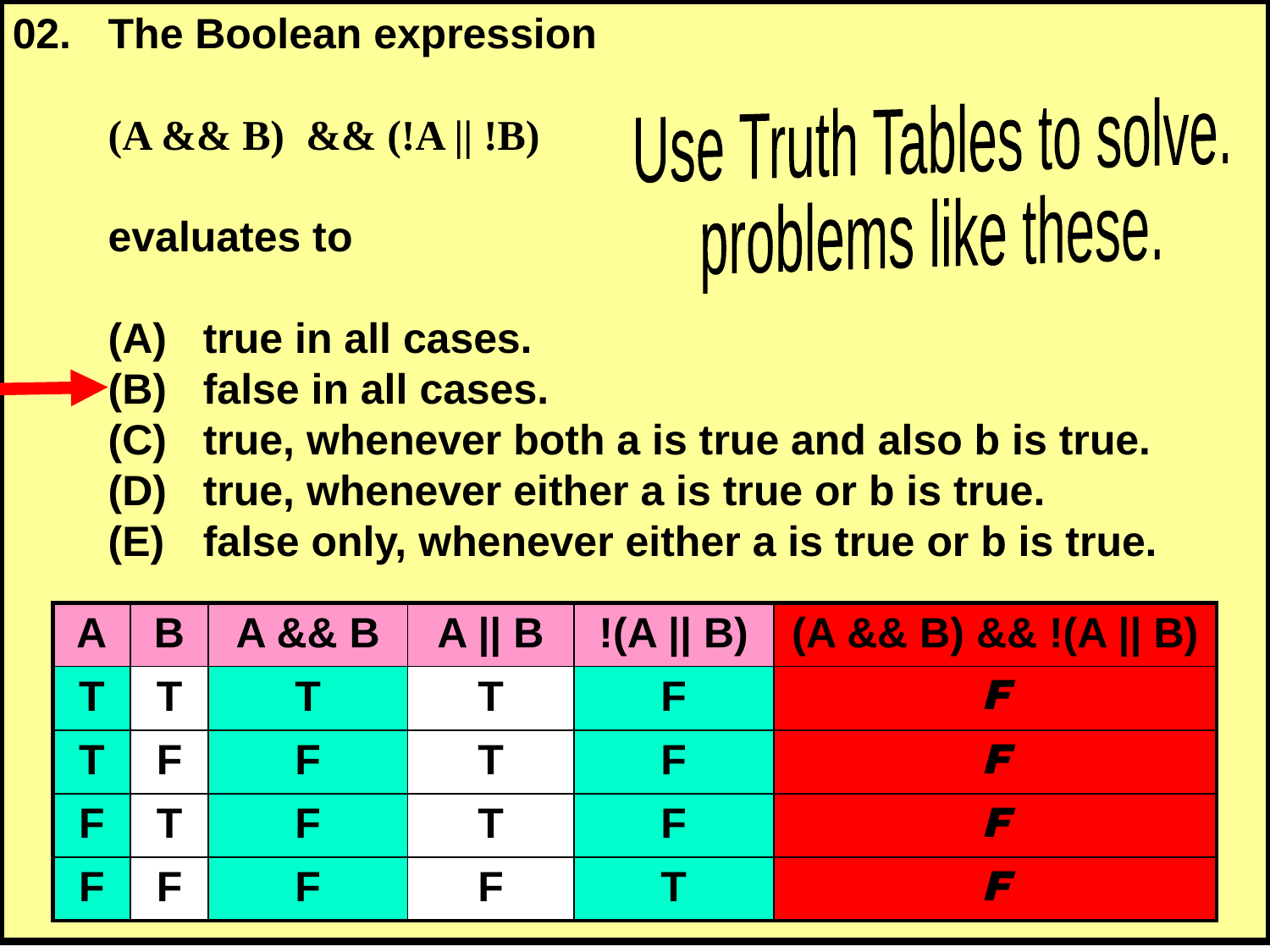

02.	The Boolean expression

	(A && B)  && (!A || !B)

	evaluates to

	(A)	true in all cases.
	(B)	false in all cases.
	(C)	true, whenever both a is true and also b is true.
	(D)	true, whenever either a is true or b is true.
	(E)	false only, whenever either a is true or b is true.

Use Truth Tables to solve.
problems like these.

| A | B | A && B | A || B | !(A || B) | (A && B) && !(A || B) |
| --- | --- | --- | --- | --- | --- |
| T | T | T | T | F | F |
| T | F | F | T | F | F |
| F | T | F | T | F | F |
| F | F | F | F | T | F |